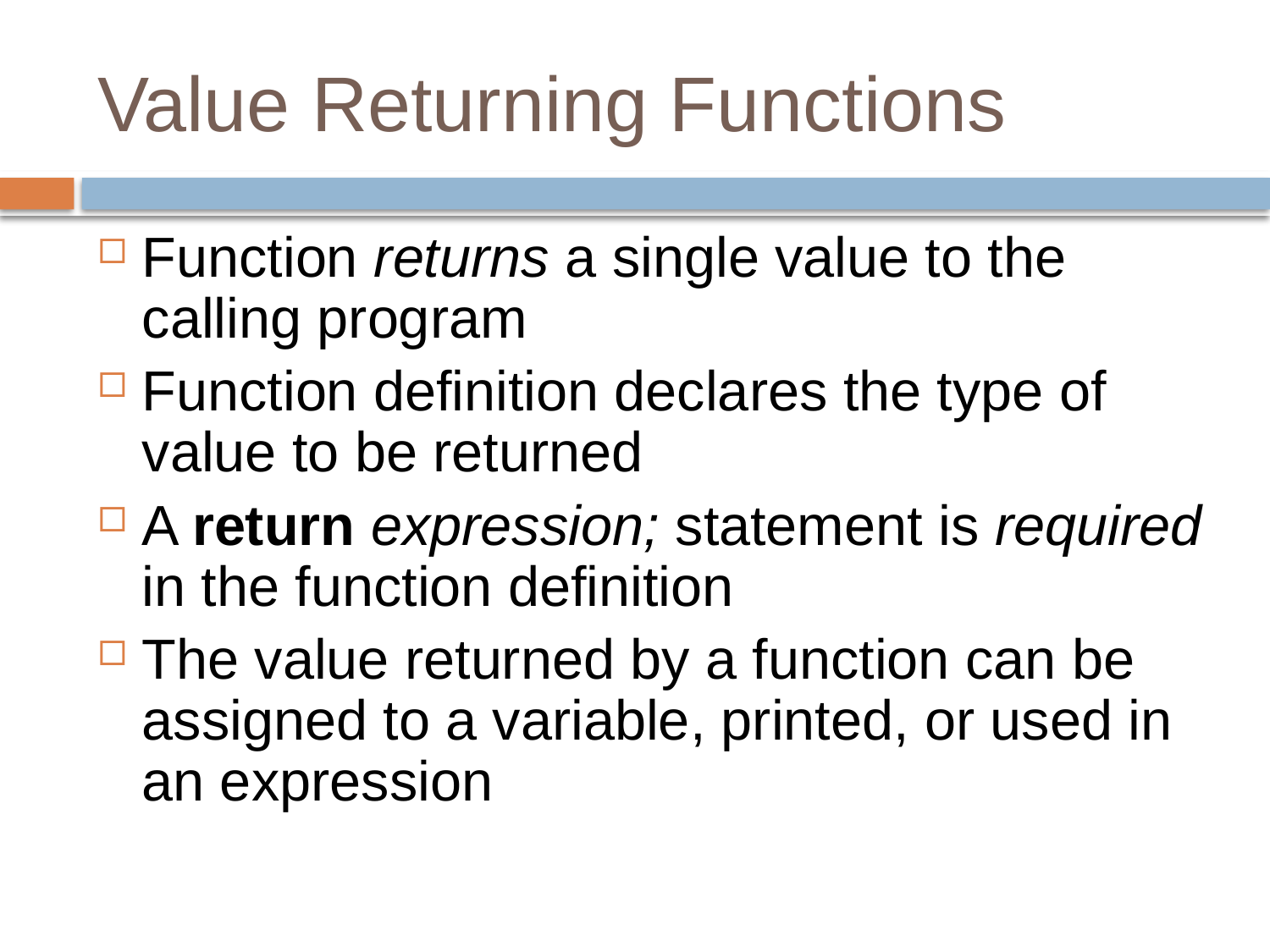

# Value Returning Functions
Function returns a single value to the calling program
Function definition declares the type of value to be returned
A return expression; statement is required in the function definition
The value returned by a function can be assigned to a variable, printed, or used in an expression